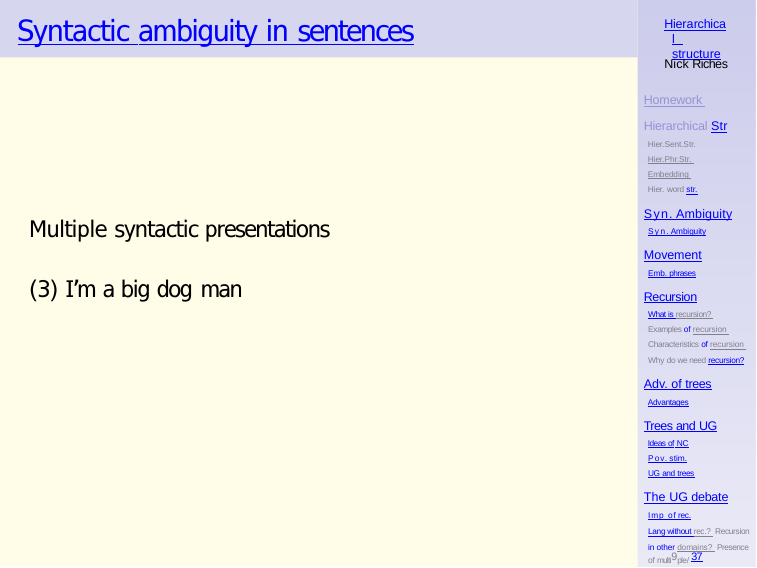

# Syntactic ambiguity in sentences
Hierarchical  structure
Nick Riches
Homework  Hierarchical Str
Hier.Sent.Str.  Hier.Phr.Str.  Embedding  Hier. word str.
Syn. Ambiguity
Syn. Ambiguity
Multiple syntactic presentations
Movement
Emb. phrases
(3) I’m a big dog man
Recursion
What is recursion?  Examples of recursion  Characteristics of recursion  Why do we need recursion?
Adv. of trees
Advantages

Trees and UG
Ideas of NC
Pov. stim.
UG and trees
The UG debate
Imp of rec.
Lang without rec.?  Recursion in other domains?  Presence of multi9ple/ 37